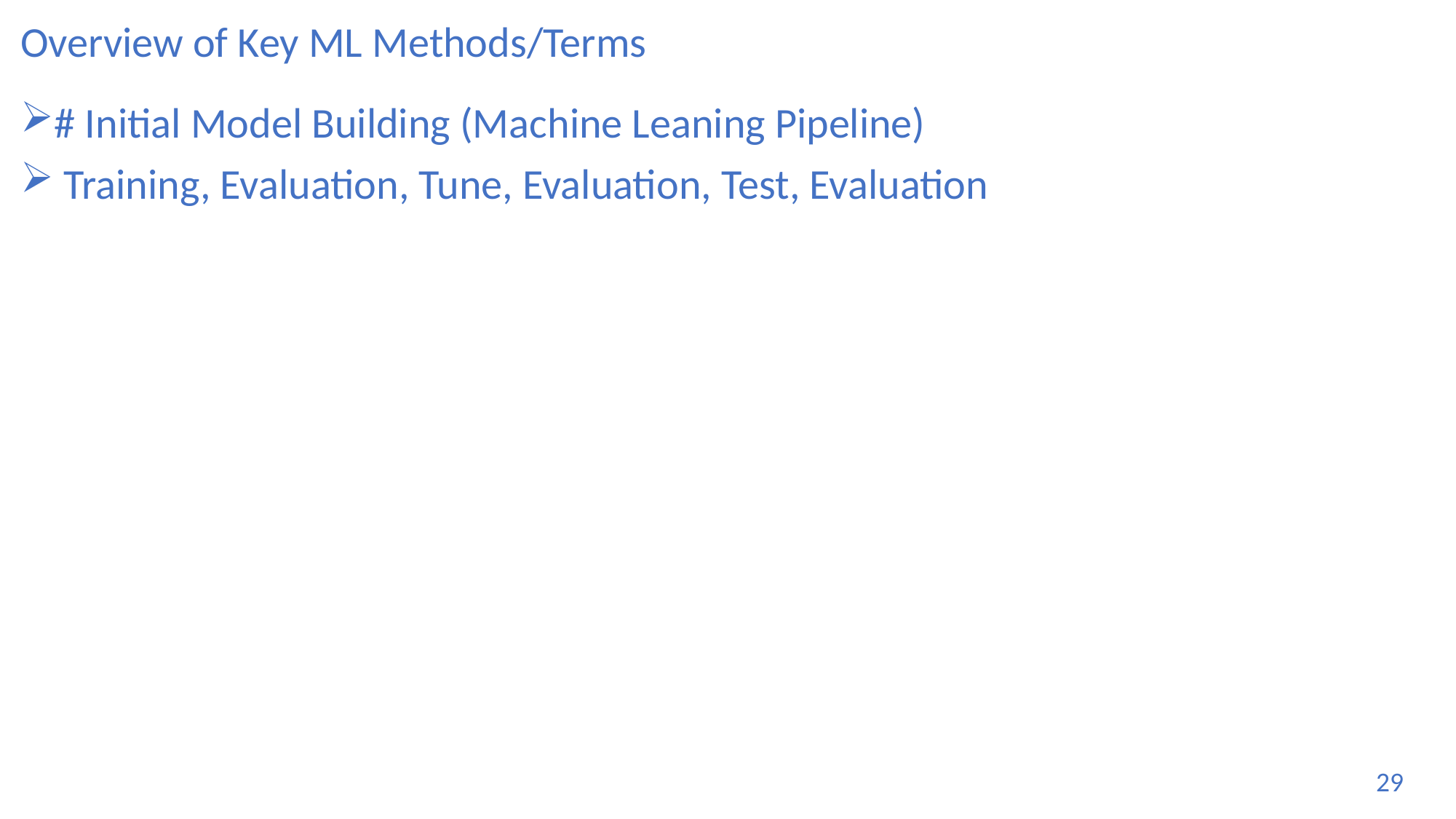

# Overview of Key ML Methods/Terms
# Initial Model Building (Machine Leaning Pipeline)
 Training, Evaluation, Tune, Evaluation, Test, Evaluation
29